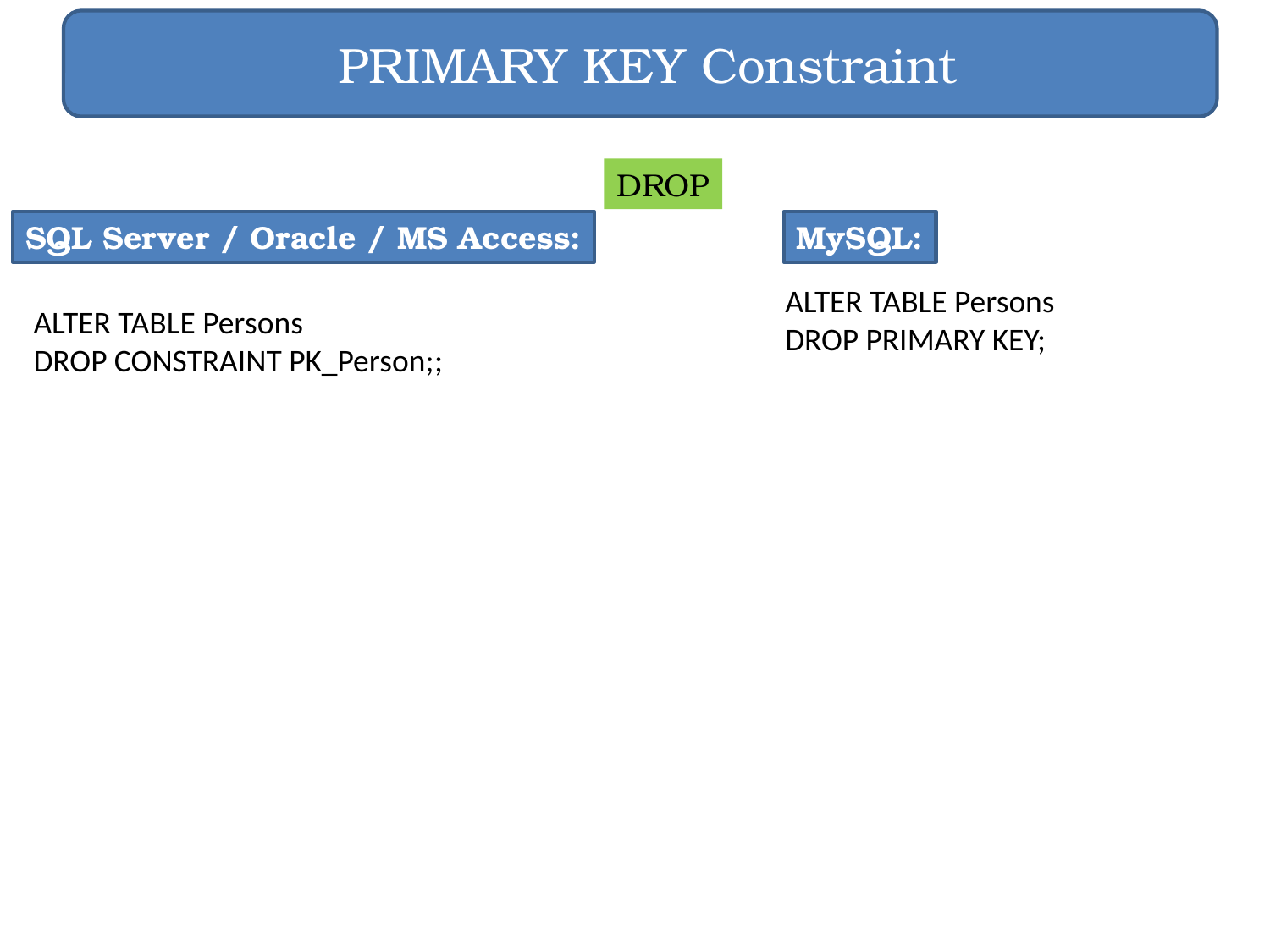

PRIMARY KEY Constraint

DROP
SQL Server / Oracle / MS Access:
MySQL:
ALTER TABLE Persons
DROP PRIMARY KEY;
ALTER TABLE Persons
DROP CONSTRAINT PK_Person;;